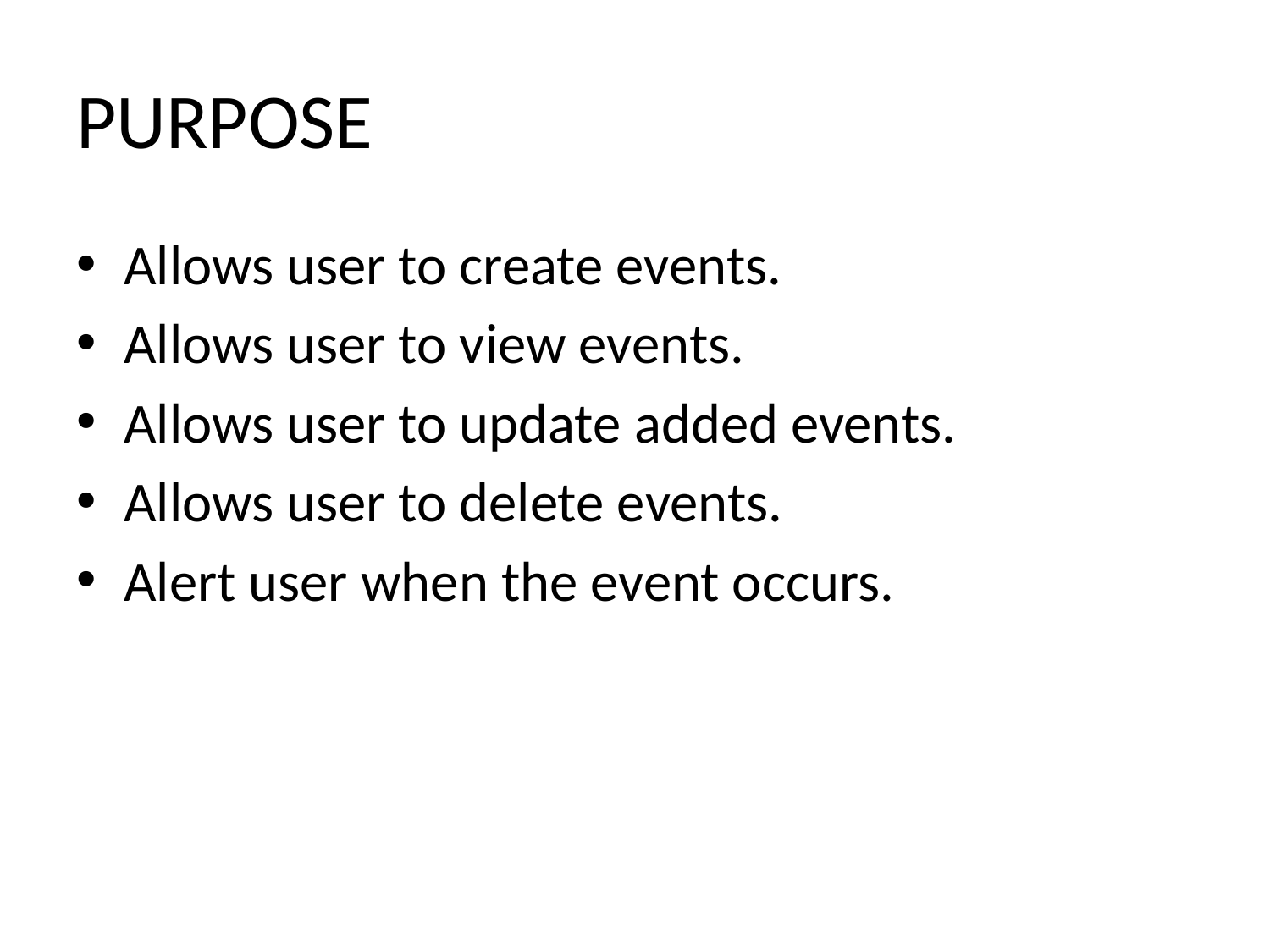

# PURPOSE
Allows user to create events.
Allows user to view events.
Allows user to update added events.
Allows user to delete events.
Alert user when the event occurs.